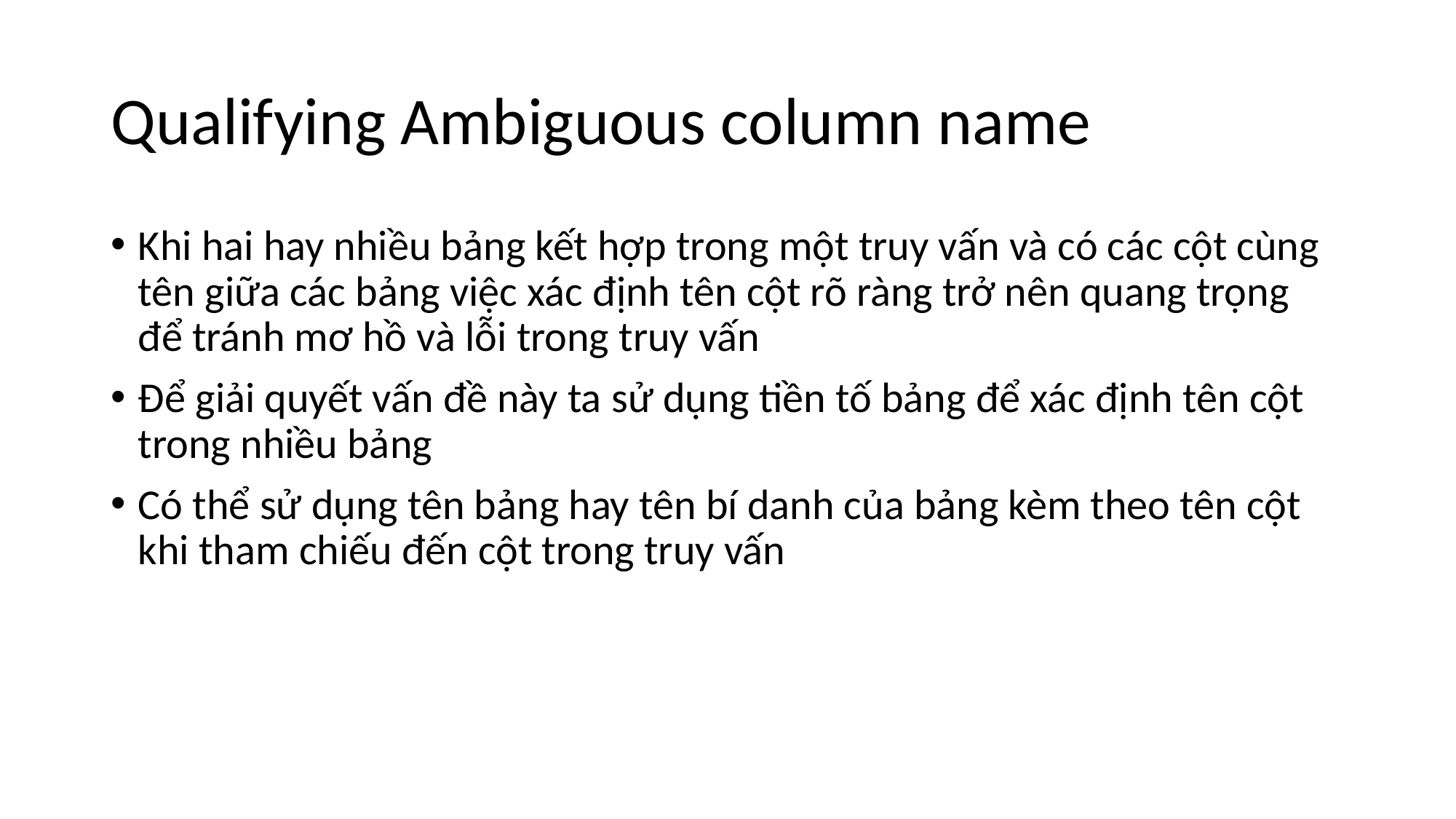

# Qualifying Ambiguous column name
Khi hai hay nhiều bảng kết hợp trong một truy vấn và có các cột cùng tên giữa các bảng việc xác định tên cột rõ ràng trở nên quang trọng để tránh mơ hồ và lỗi trong truy vấn
Để giải quyết vấn đề này ta sử dụng tiền tố bảng để xác định tên cột trong nhiều bảng
Có thể sử dụng tên bảng hay tên bí danh của bảng kèm theo tên cột khi tham chiếu đến cột trong truy vấn